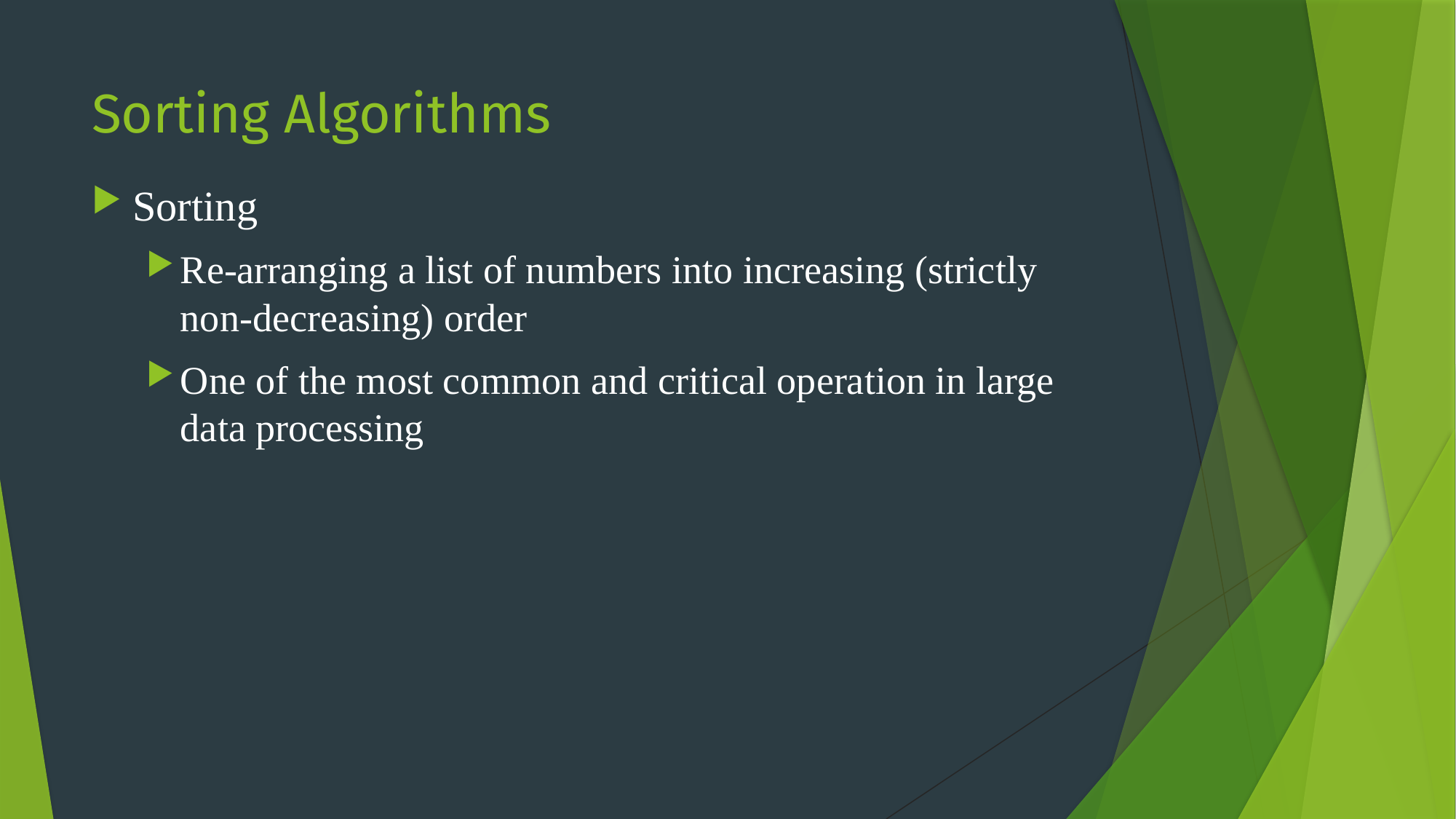

# Sorting Algorithms
Sorting
Re-arranging a list of numbers into increasing (strictly non-decreasing) order
One of the most common and critical operation in large data processing